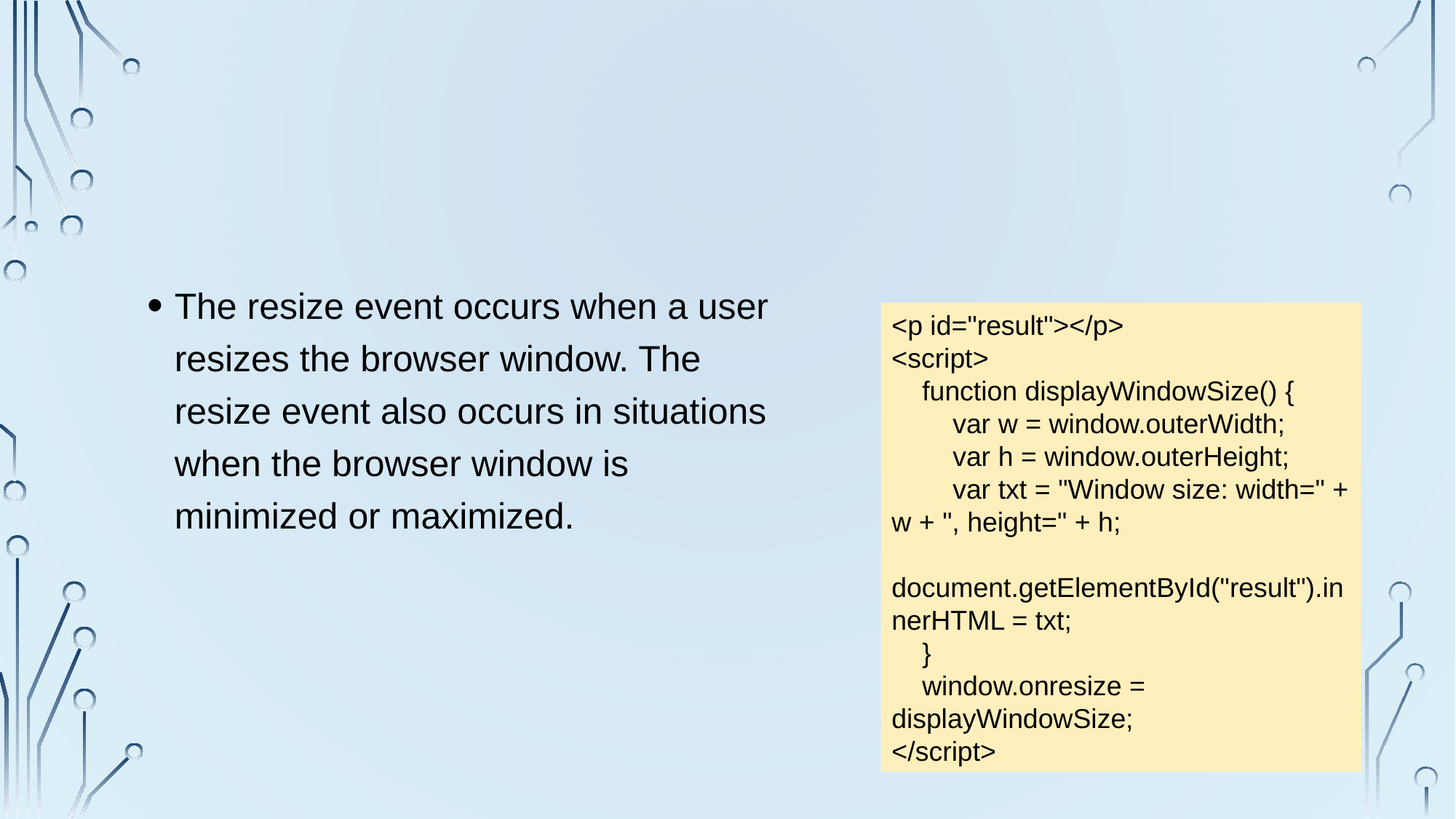

#
The resize event occurs when a user resizes the browser window. The resize event also occurs in situations when the browser window is minimized or maximized.

<p id="result"></p>
<script>
    function displayWindowSize() {
        var w = window.outerWidth;
        var h = window.outerHeight;
        var txt = "Window size: width=" + w + ", height=" + h;
        document.getElementById("result").innerHTML = txt;
    }
    window.onresize = displayWindowSize;
</script>